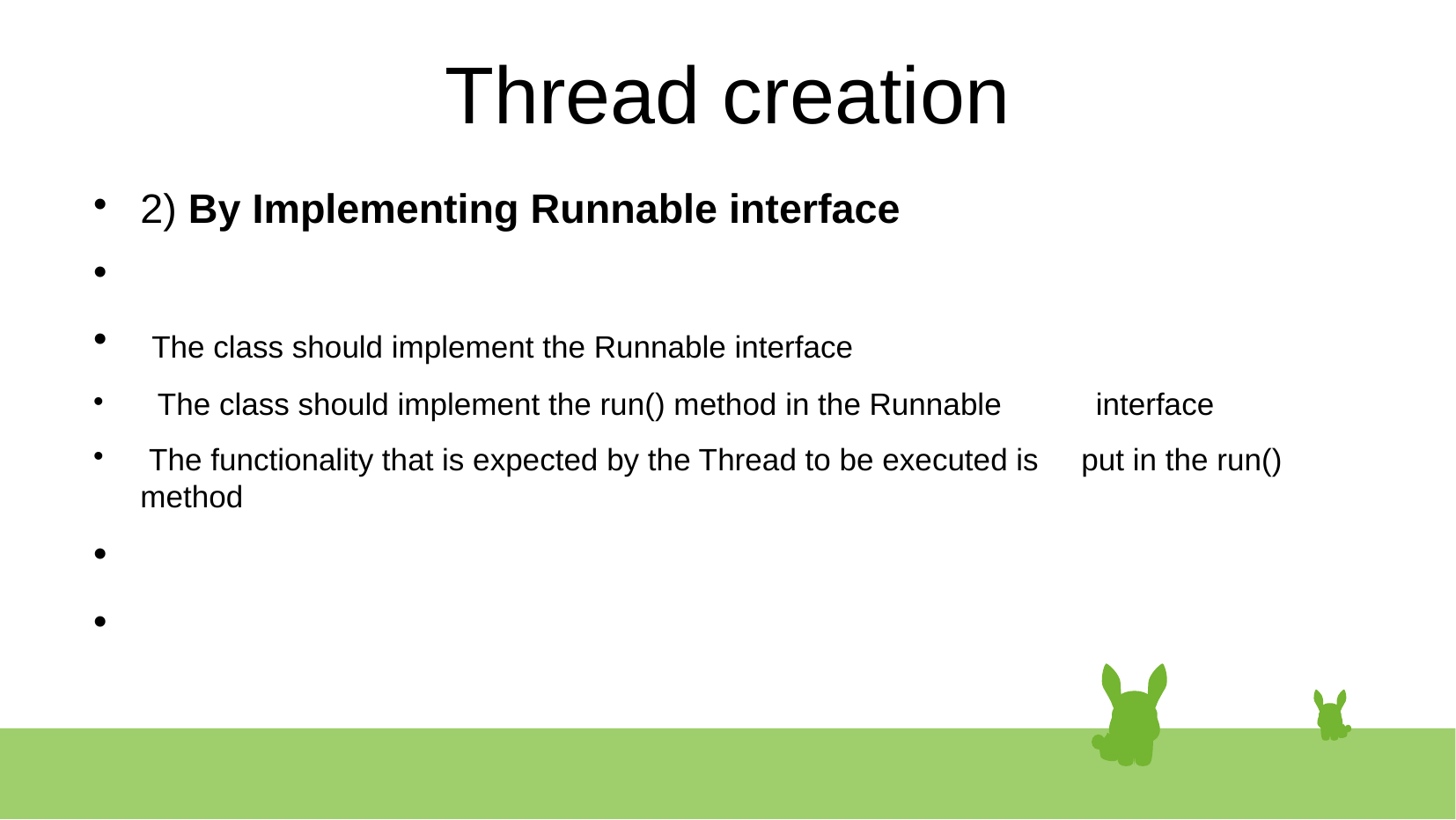

# Thread creation
2) By Implementing Runnable interface

 The class should implement the Runnable interface
  The class should implement the run() method in the Runnable           interface
 The functionality that is expected by the Thread to be executed is     put in the run() method